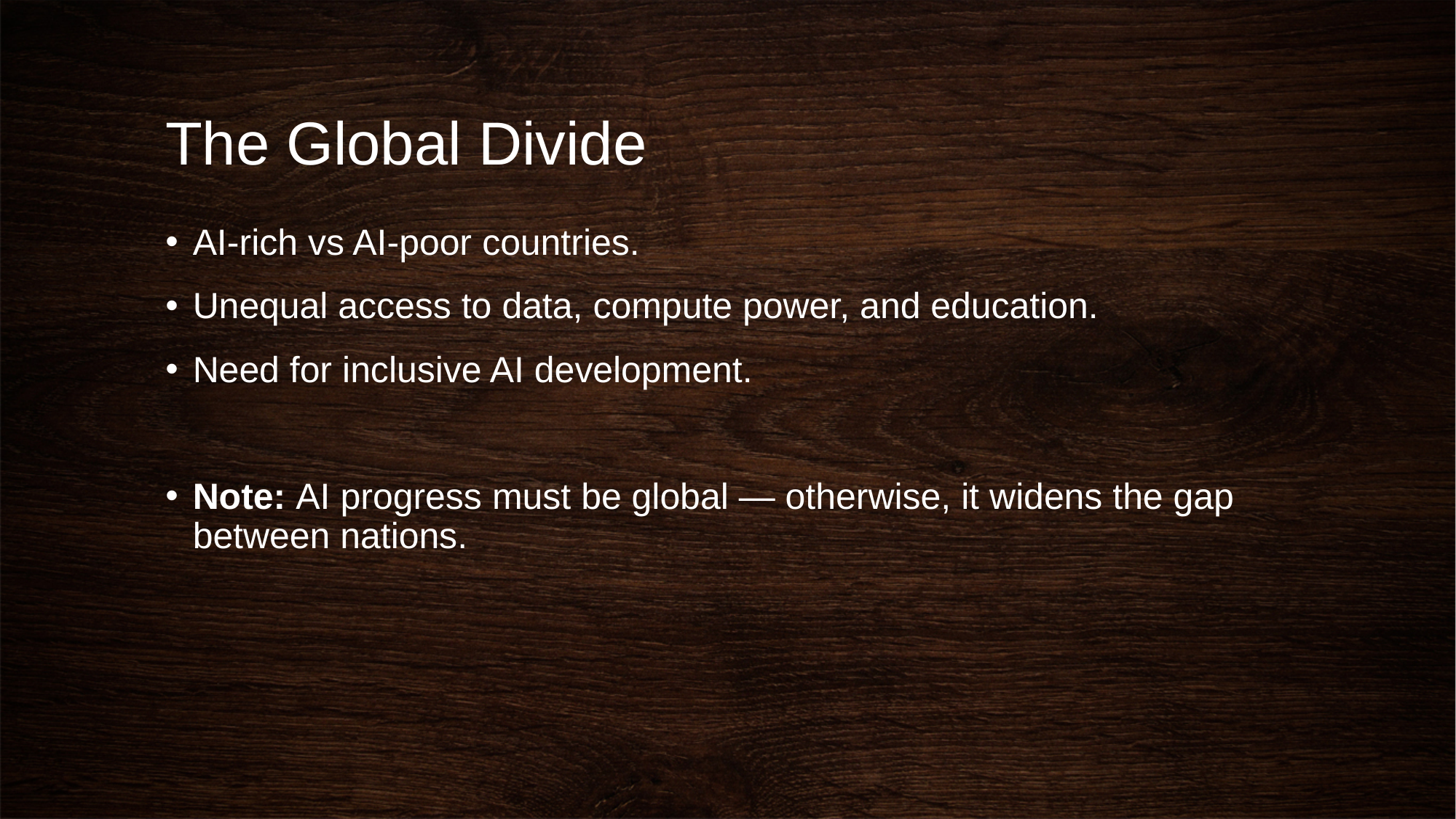

# The Global Divide
AI-rich vs AI-poor countries.
Unequal access to data, compute power, and education.
Need for inclusive AI development.

Note: AI progress must be global — otherwise, it widens the gap between nations.